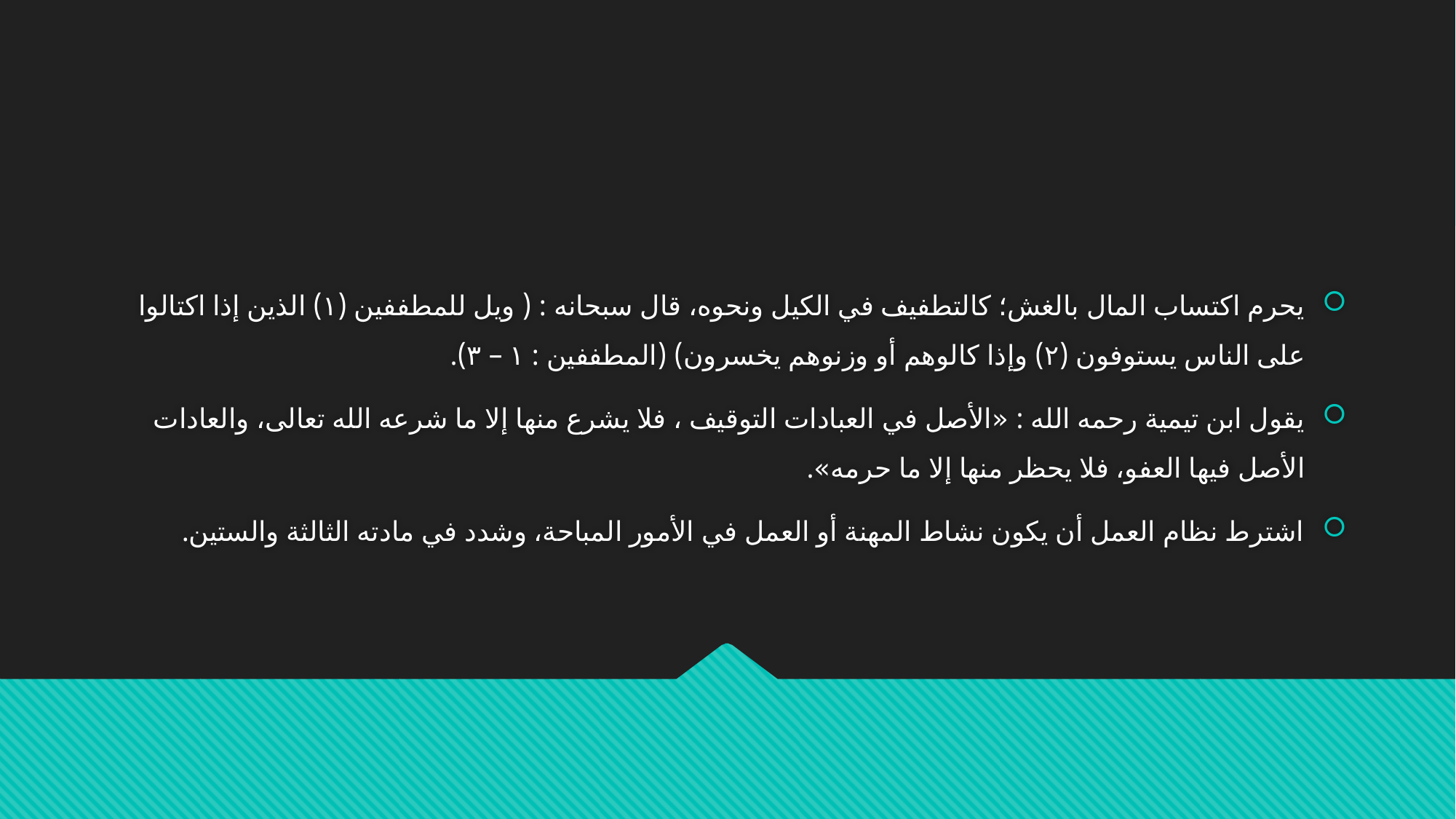

يحرم اكتساب المال بالغش؛ كالتطفيف في الكيل ونحوه، قال سبحانه : ( ويل للمطففين (١) الذين إذا اكتالوا على الناس يستوفون (٢) وإذا كالوهم أو وزنوهم يخسرون) (المطففين : ۱ – ۳).
يقول ابن تيمية رحمه الله : «الأصل في العبادات التوقيف ، فلا يشرع منها إلا ما شرعه الله تعالى، والعادات الأصل فيها العفو، فلا يحظر منها إلا ما حرمه».
اشترط نظام العمل أن يكون نشاط المهنة أو العمل في الأمور المباحة، وشدد في مادته الثالثة والستين.